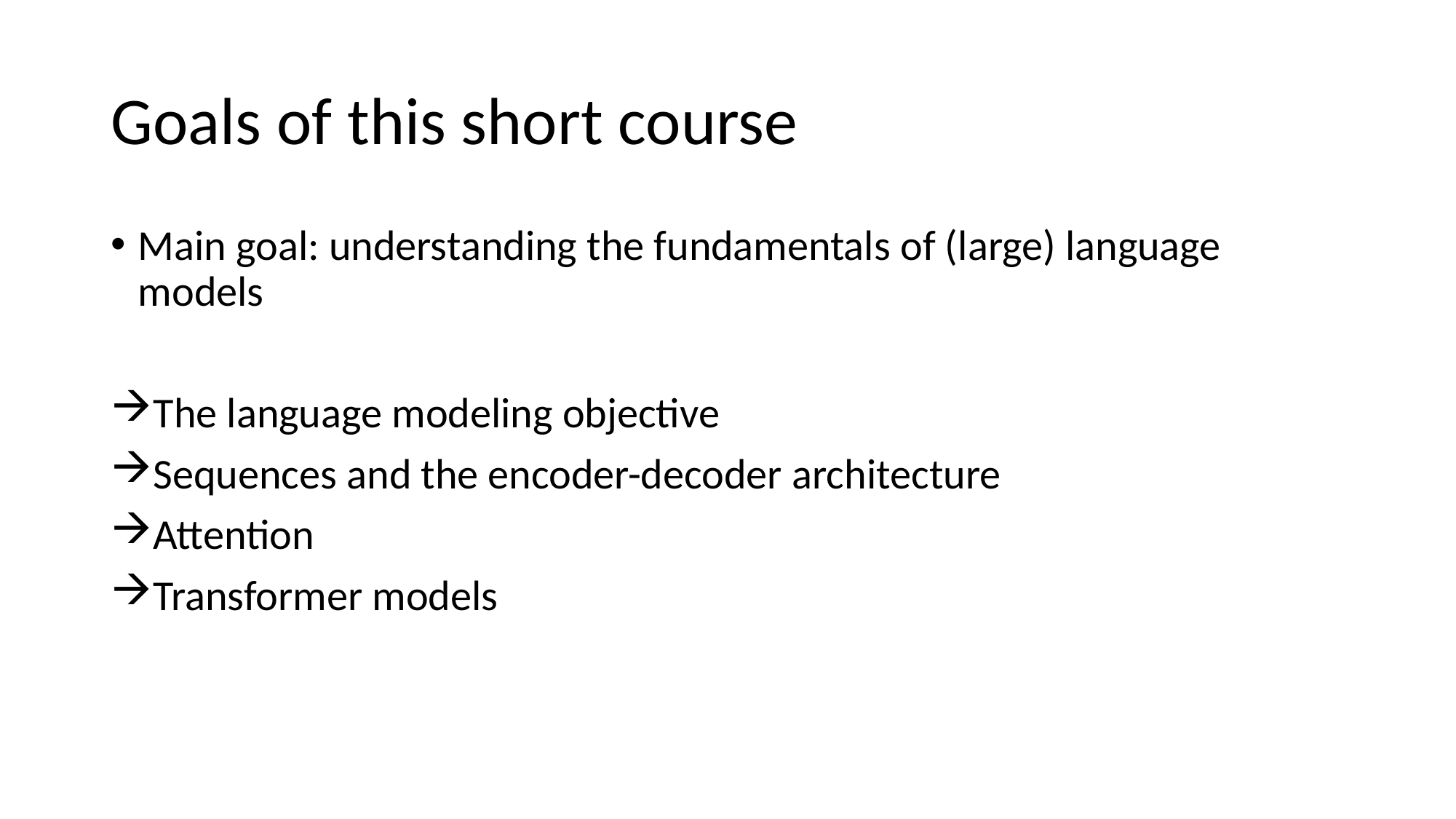

# Goals of this short course
Main goal: understanding the fundamentals of (large) language models

The language modeling objective
Sequences and the encoder-decoder architecture
Attention
Transformer models